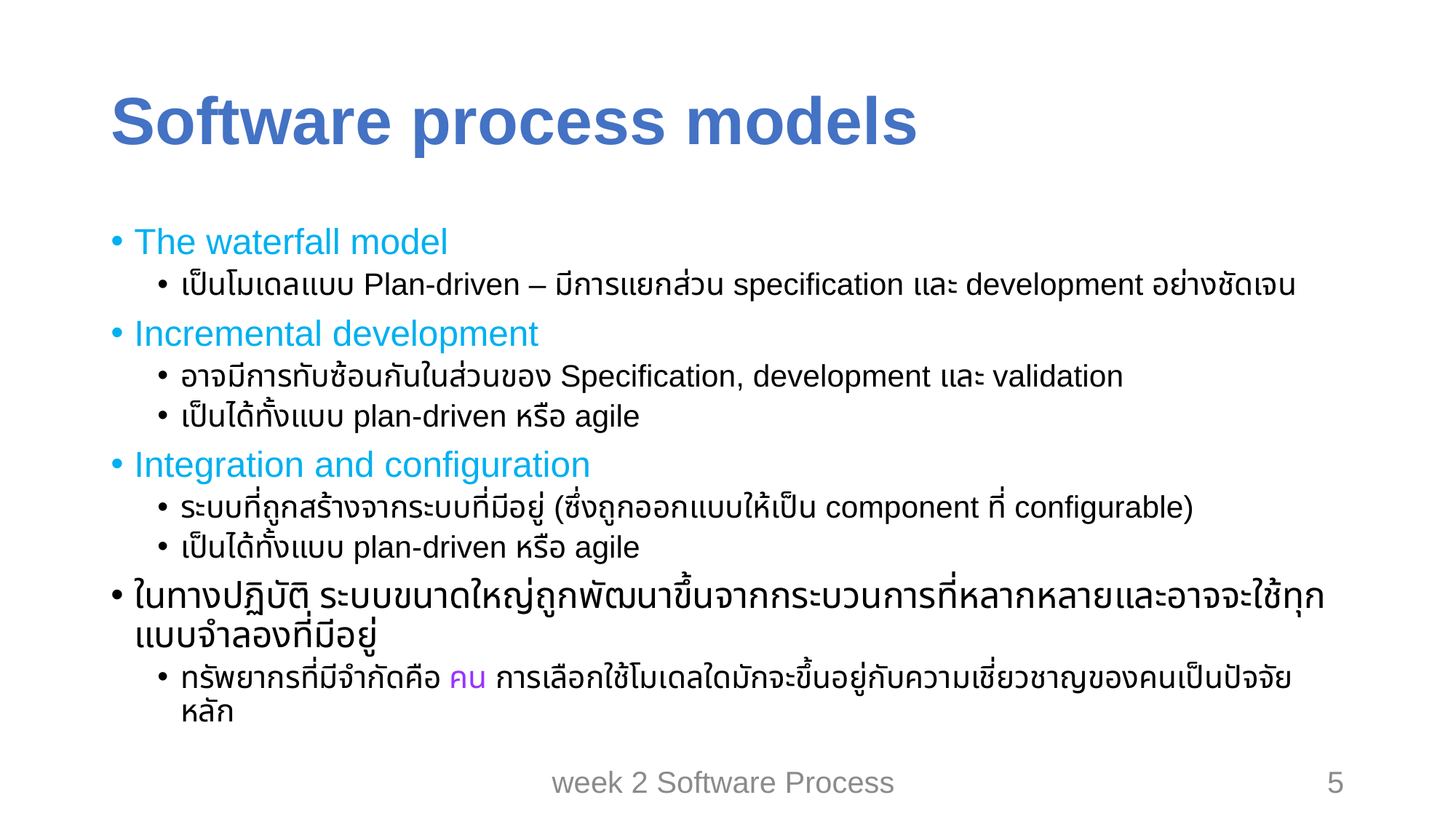

# Software process models
The waterfall model
เป็นโมเดลแบบ Plan-driven – มีการแยกส่วน specification และ development อย่างชัดเจน
Incremental development
อาจมีการทับซ้อนกันในส่วนของ Specification, development และ validation
เป็นได้ทั้งแบบ plan-driven หรือ agile
Integration and configuration
ระบบที่ถูกสร้างจากระบบที่มีอยู่ (ซึ่งถูกออกแบบให้เป็น component ที่ configurable)
เป็นได้ทั้งแบบ plan-driven หรือ agile
ในทางปฏิบัติ ระบบขนาดใหญ่ถูกพัฒนาขึ้นจากกระบวนการที่หลากหลายและอาจจะใช้ทุกแบบจำลองที่มีอยู่
ทรัพยากรที่มีจำกัดคือ คน การเลือกใช้โมเดลใดมักจะขึ้นอยู่กับความเชี่ยวชาญของคนเป็นปัจจัยหลัก
week 2 Software Process
5